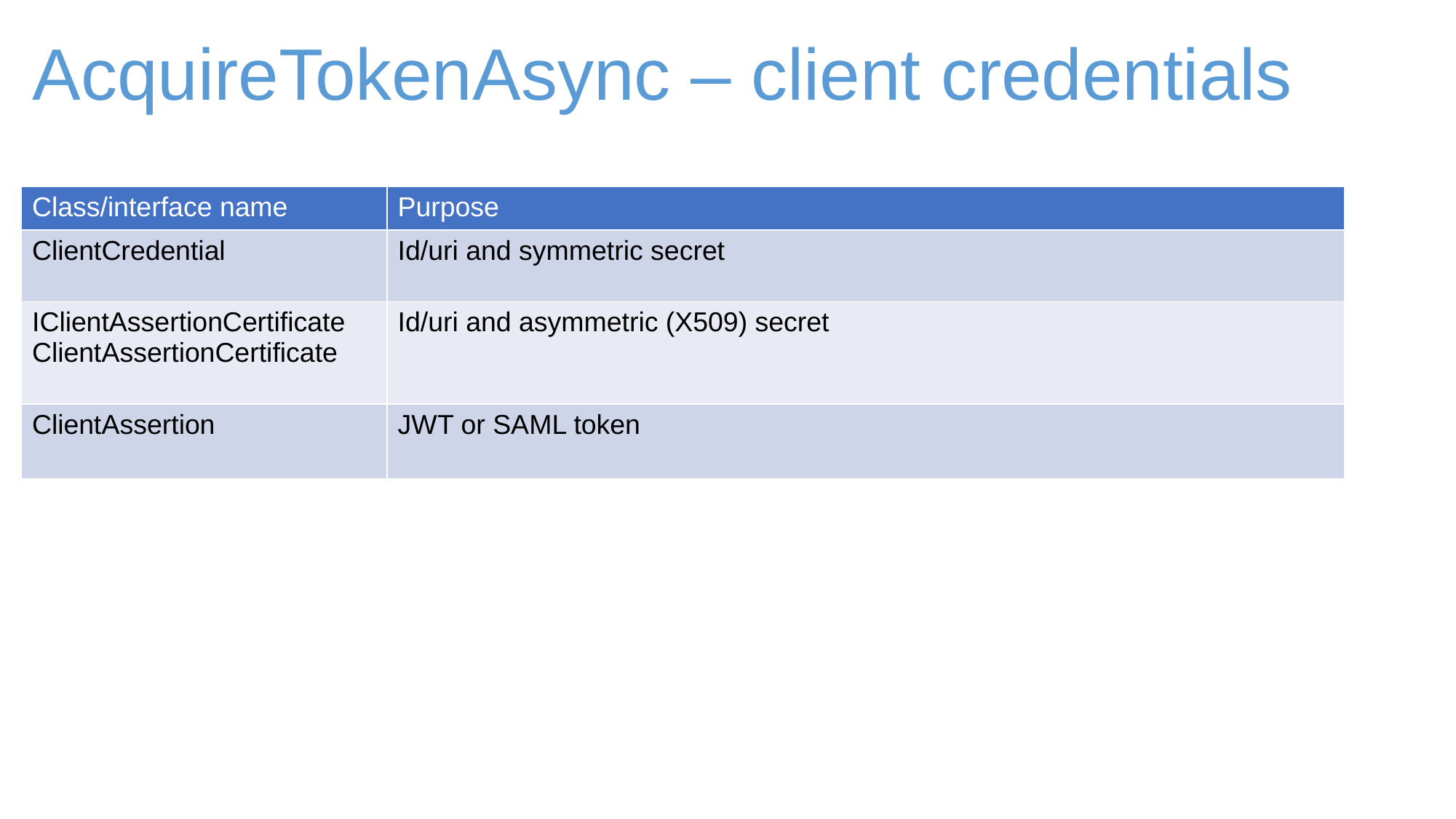

# AcquireTokenAsync – client credentials
| Class/interface name | Purpose |
| --- | --- |
| ClientCredential | Id/uri and symmetric secret |
| IClientAssertionCertificate ClientAssertionCertificate | Id/uri and asymmetric (X509) secret |
| ClientAssertion | JWT or SAML token |